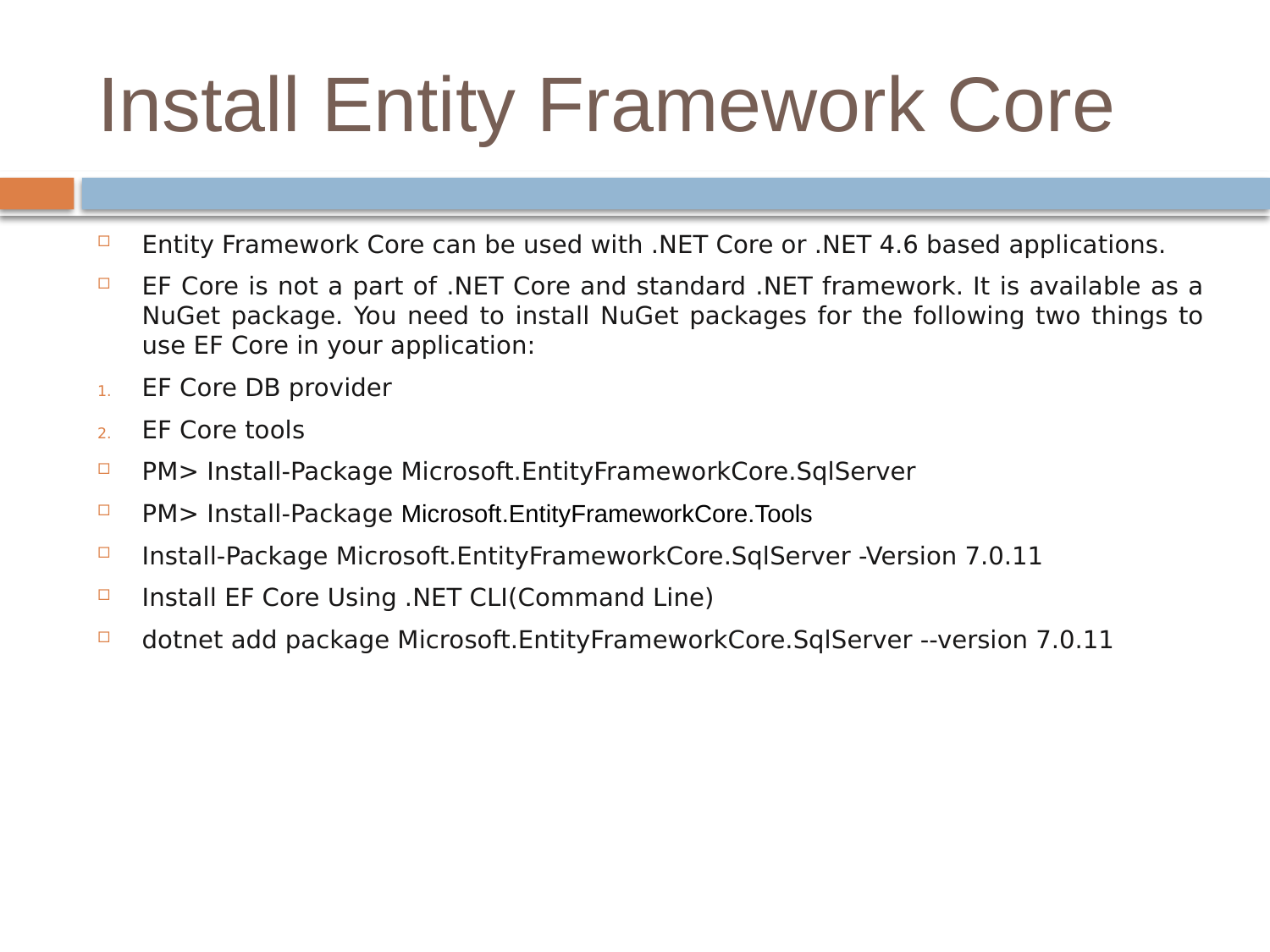

# Install Entity Framework Core
Entity Framework Core can be used with .NET Core or .NET 4.6 based applications.
EF Core is not a part of .NET Core and standard .NET framework. It is available as a NuGet package. You need to install NuGet packages for the following two things to use EF Core in your application:
EF Core DB provider
EF Core tools
PM> Install-Package Microsoft.EntityFrameworkCore.SqlServer
PM> Install-Package Microsoft.EntityFrameworkCore.Tools
Install-Package Microsoft.EntityFrameworkCore.SqlServer -Version 7.0.11
Install EF Core Using .NET CLI(Command Line)
dotnet add package Microsoft.EntityFrameworkCore.SqlServer --version 7.0.11